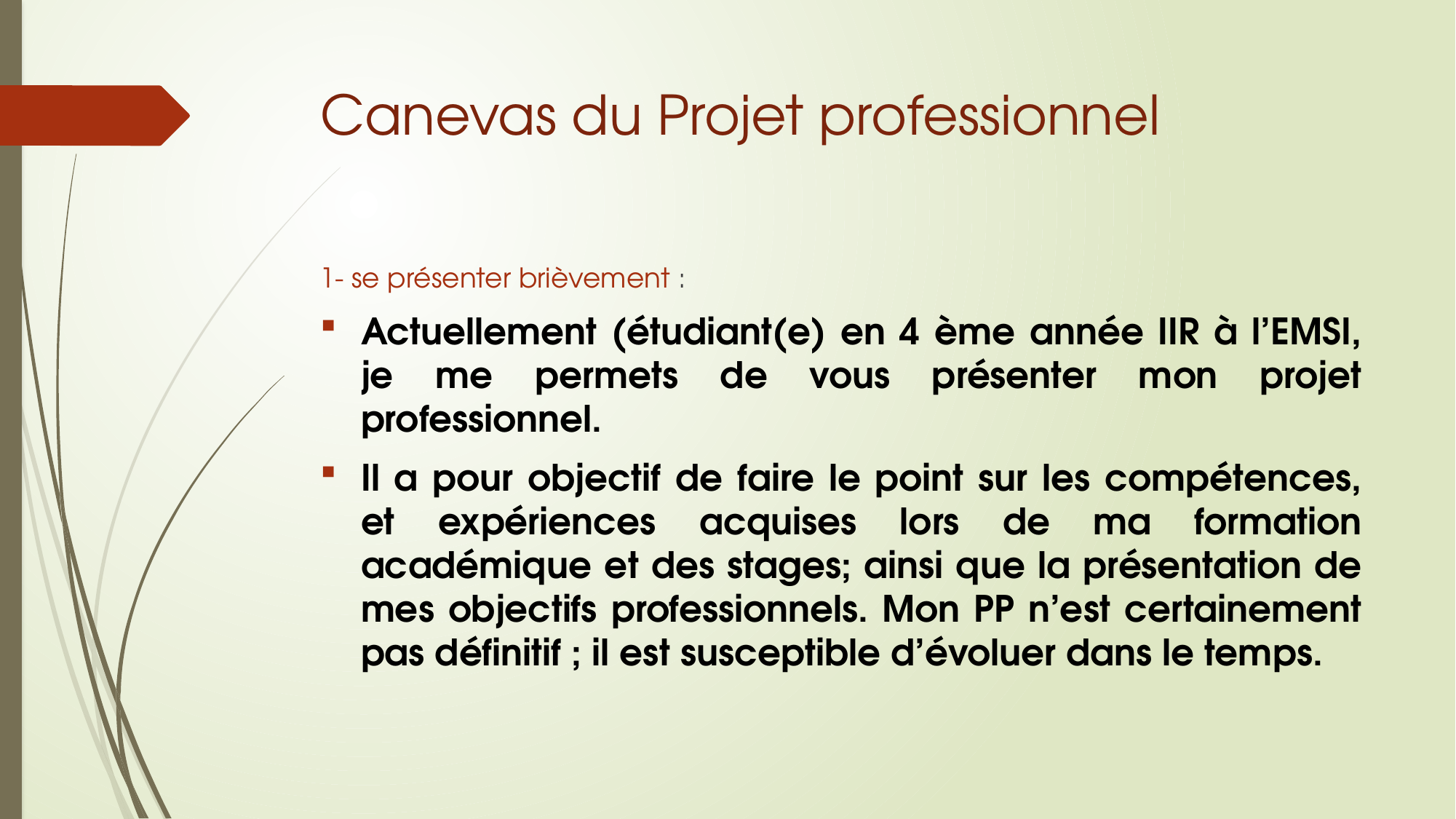

# Canevas du Projet professionnel
1- se présenter brièvement :
Actuellement (étudiant(e) en 4 ème année IIR à l’EMSI, je me permets de vous présenter mon projet professionnel.
Il a pour objectif de faire le point sur les compétences, et expériences acquises lors de ma formation académique et des stages; ainsi que la présentation de mes objectifs professionnels. Mon PP n’est certainement pas définitif ; il est susceptible d’évoluer dans le temps.